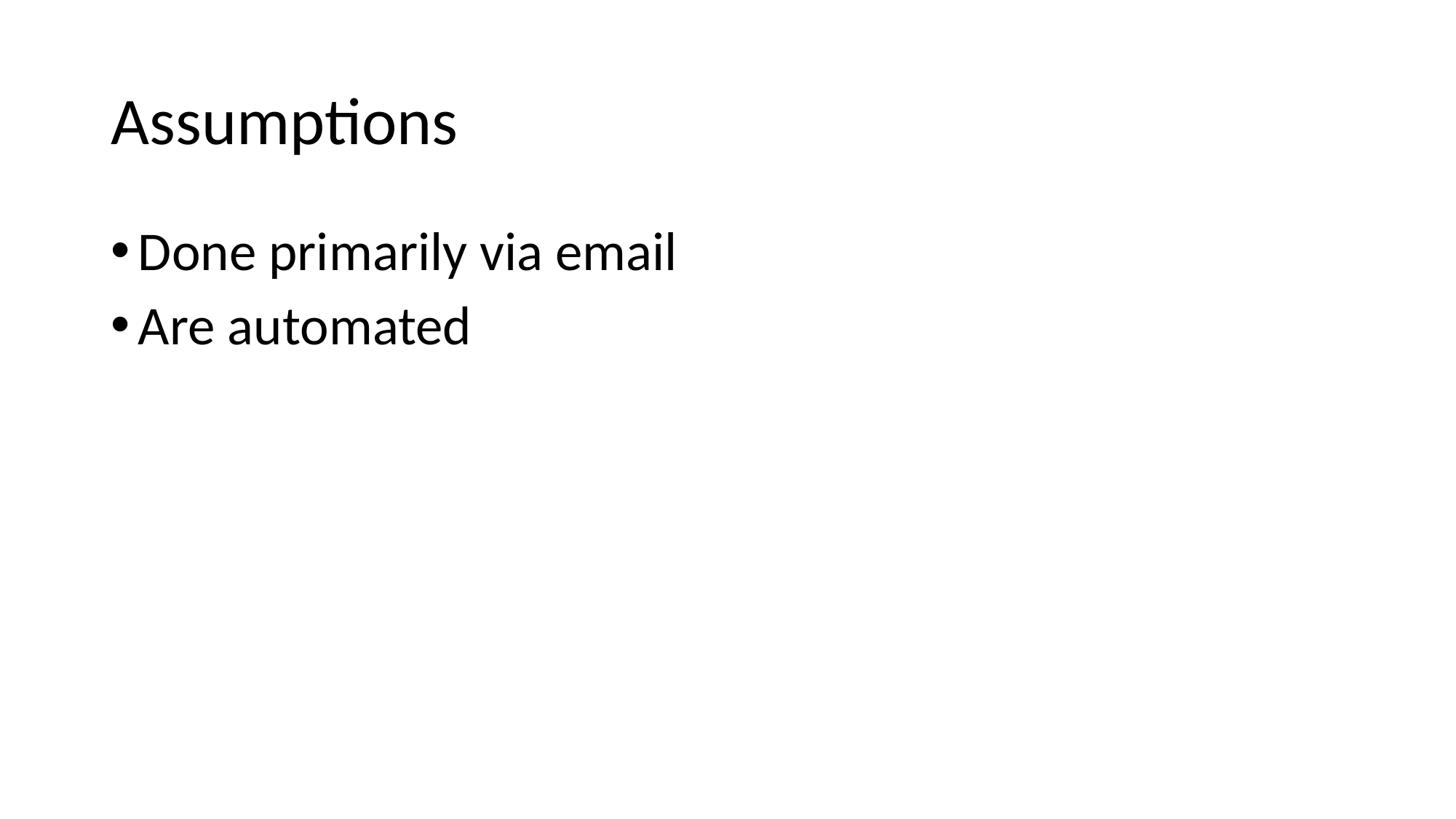

# Assumptions
Done primarily via email
Are automated